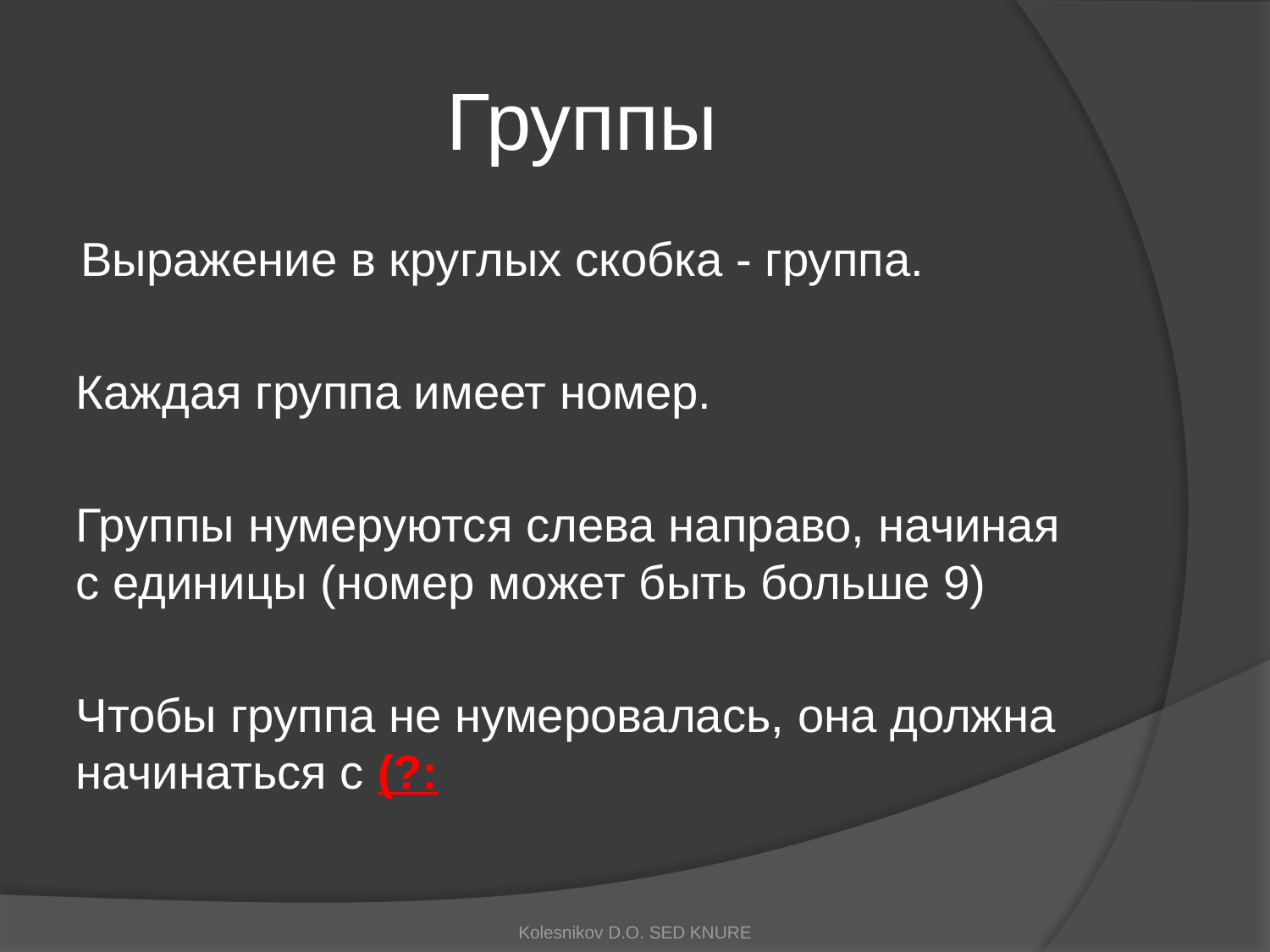

# Группы
Выражение в круглых скобка - группа.

Каждая группа имеет номер.

Группы нумеруются слева направо, начиная с единицы (номер может быть больше 9)

Чтобы группа не нумеровалась, она должна начинаться с (?:
Kolesnikov D.O. SED KNURE